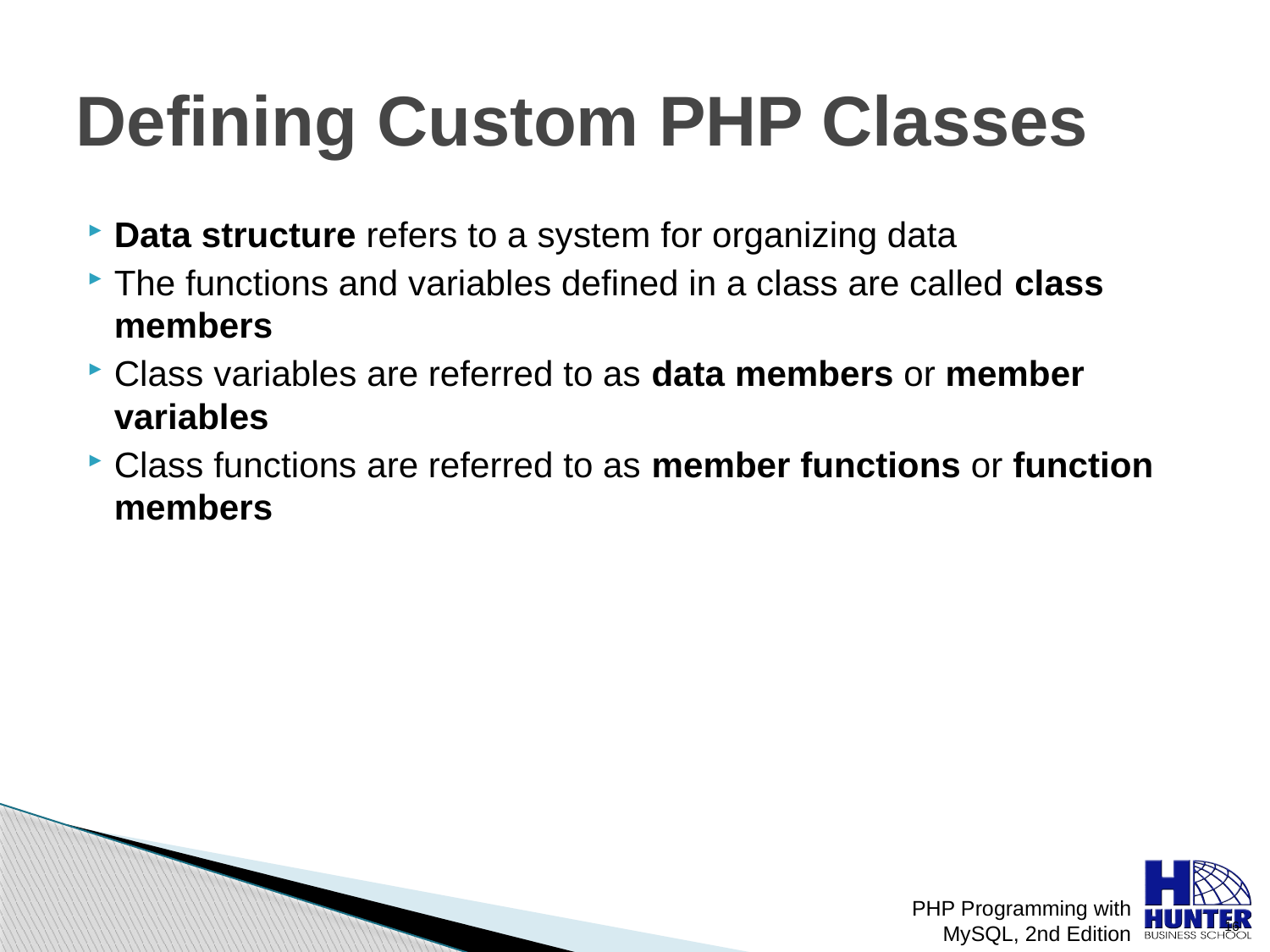

# Defining Custom PHP Classes
Data structure refers to a system for organizing data
The functions and variables defined in a class are called class members
Class variables are referred to as data members or member variables
Class functions are referred to as member functions or function members

PHP Programming with MySQL, 2nd Edition
 16